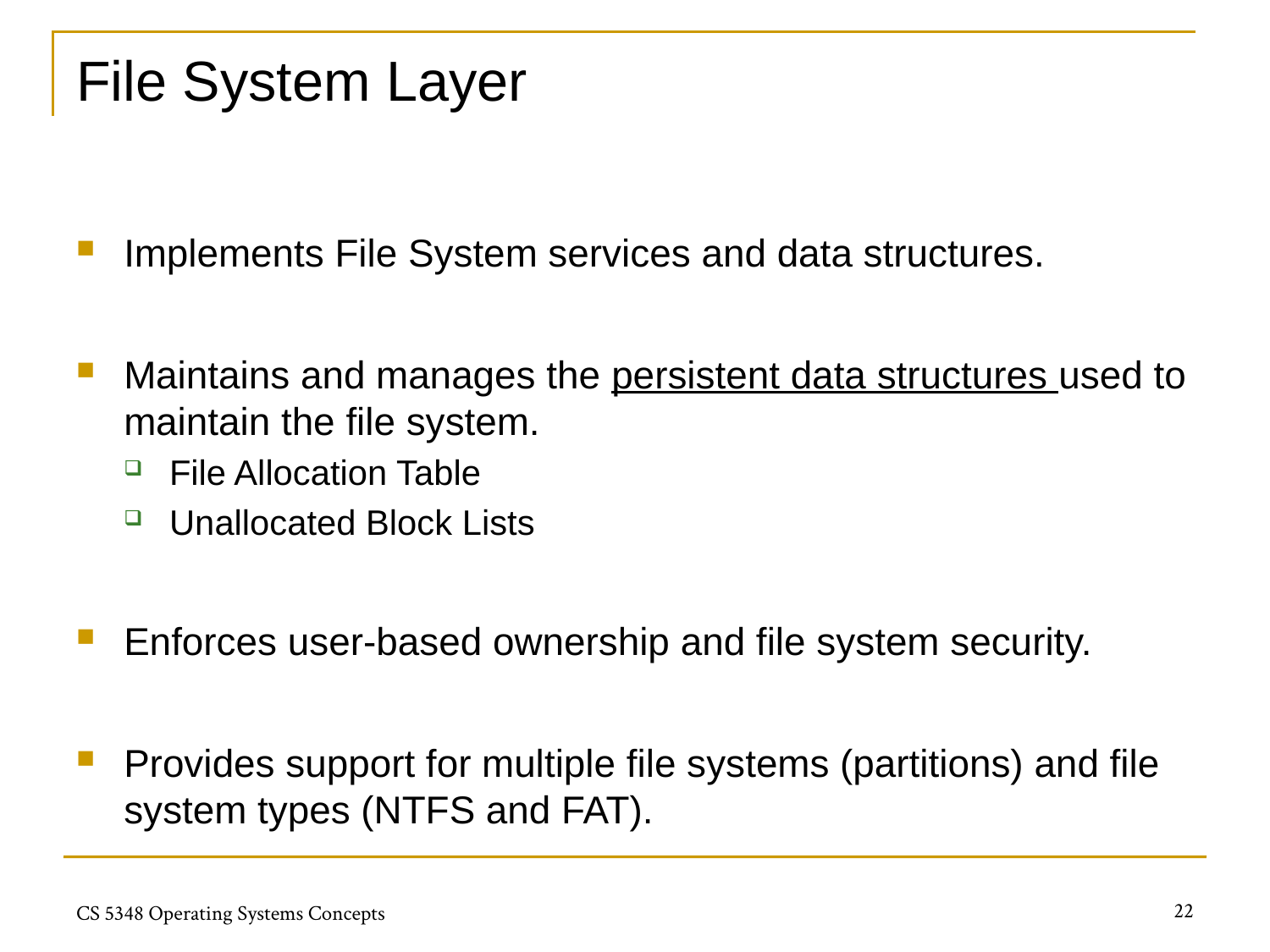

# File System Layer
Implements File System services and data structures.

Maintains and manages the persistent data structures used to maintain the file system.
File Allocation Table
Unallocated Block Lists

Enforces user-based ownership and file system security.

Provides support for multiple file systems (partitions) and file system types (NTFS and FAT).
22
CS 5348 Operating Systems Concepts